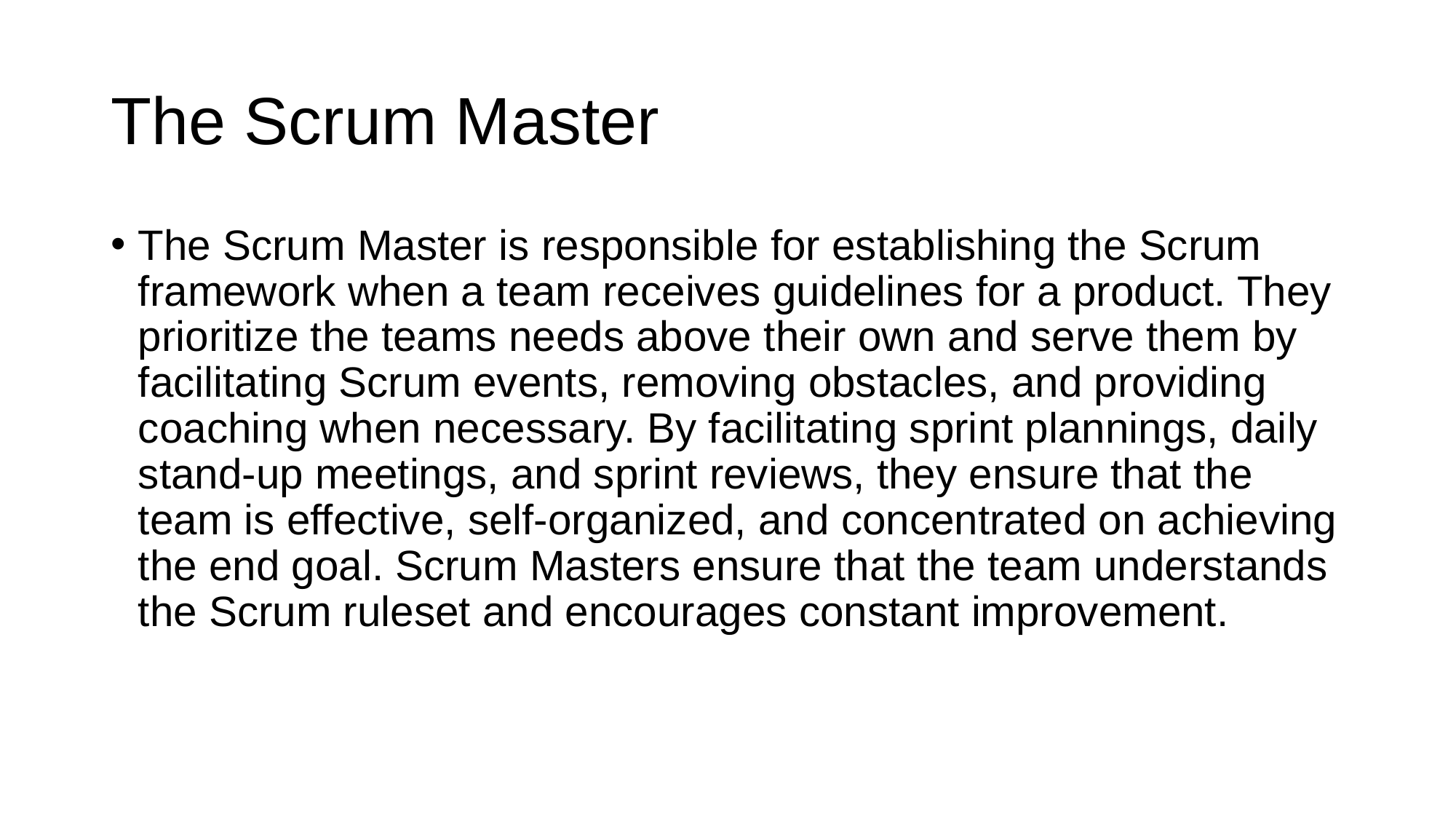

# The Scrum Master
The Scrum Master is responsible for establishing the Scrum framework when a team receives guidelines for a product. They prioritize the teams needs above their own and serve them by facilitating Scrum events, removing obstacles, and providing coaching when necessary. By facilitating sprint plannings, daily stand-up meetings, and sprint reviews, they ensure that the team is effective, self-organized, and concentrated on achieving the end goal. Scrum Masters ensure that the team understands the Scrum ruleset and encourages constant improvement.